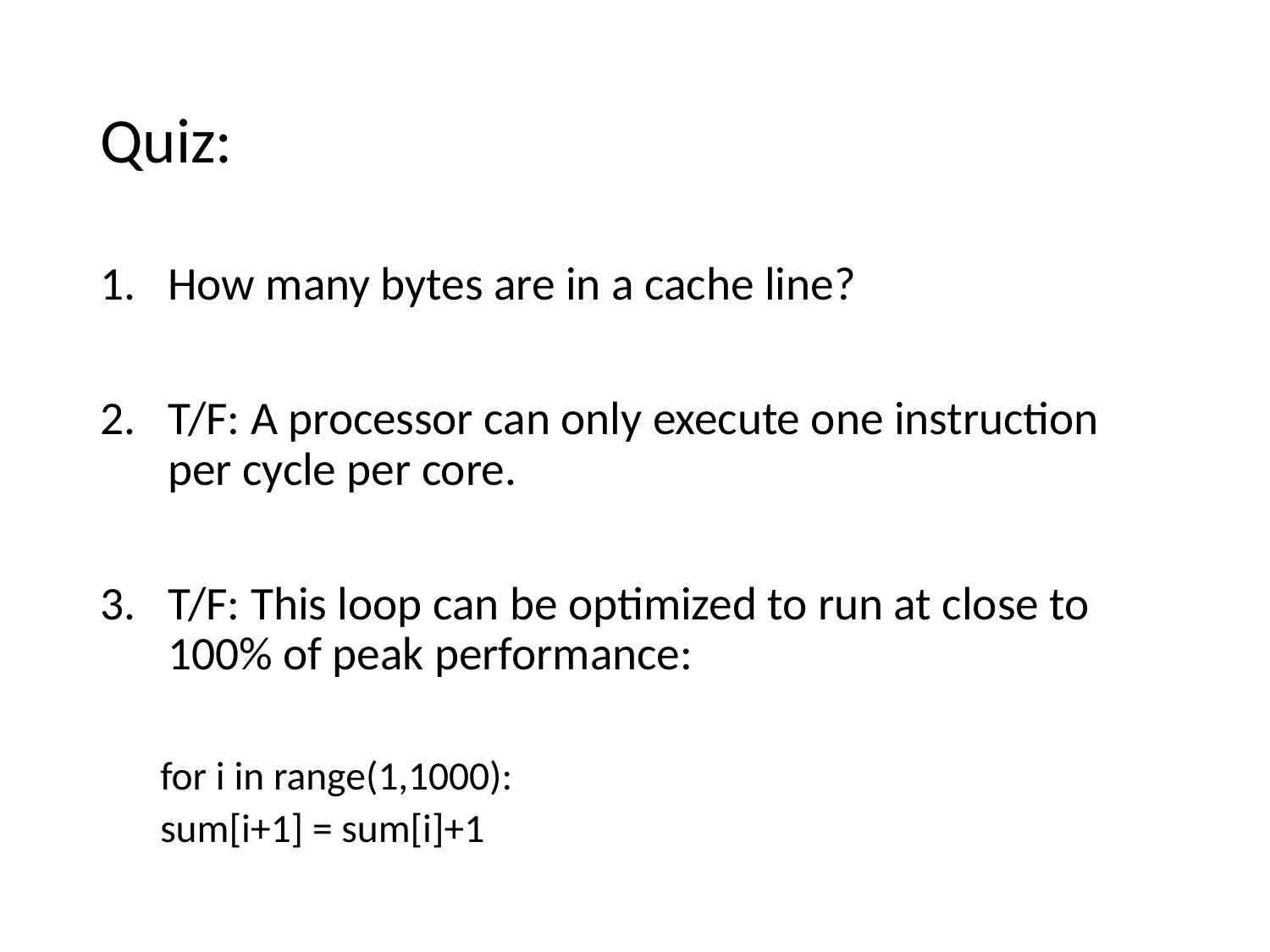

# Quiz:
How many bytes are in a cache line?

T/F: A processor can only execute one instruction per cycle per core.

T/F: This loop can be optimized to run at close to 100% of peak performance:

for i in range(1,1000):
	sum[i+1] = sum[i]+1